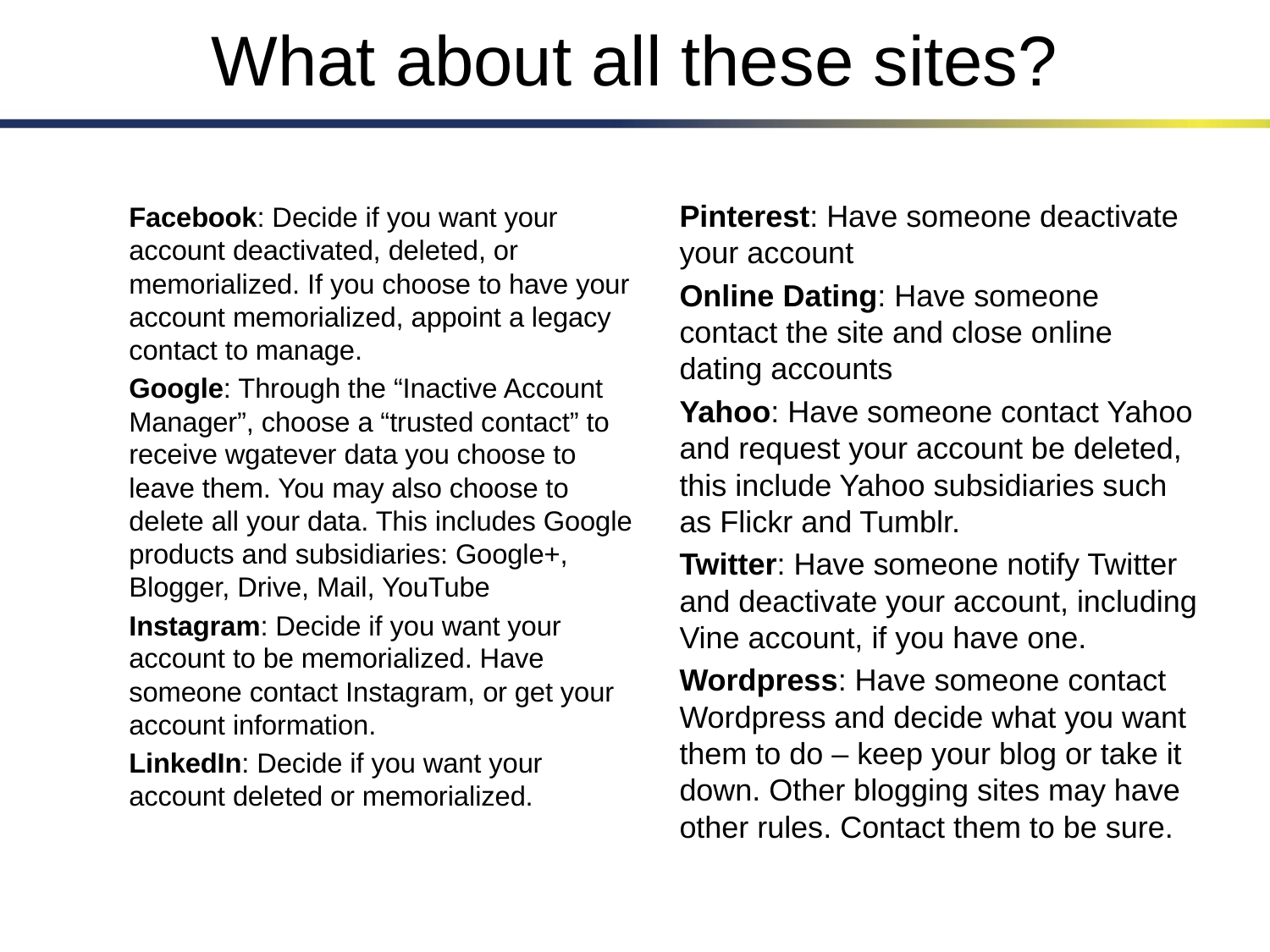

# What about all these sites?
Pinterest: Have someone deactivate your account
Online Dating: Have someone contact the site and close online dating accounts
Yahoo: Have someone contact Yahoo and request your account be deleted, this include Yahoo subsidiaries such as Flickr and Tumblr.
Twitter: Have someone notify Twitter and deactivate your account, including Vine account, if you have one.
Wordpress: Have someone contact Wordpress and decide what you want them to do – keep your blog or take it down. Other blogging sites may have other rules. Contact them to be sure.
Facebook: Decide if you want your account deactivated, deleted, or memorialized. If you choose to have your account memorialized, appoint a legacy contact to manage.
Google: Through the “Inactive Account Manager”, choose a “trusted contact” to receive wgatever data you choose to leave them. You may also choose to delete all your data. This includes Google products and subsidiaries: Google+, Blogger, Drive, Mail, YouTube
Instagram: Decide if you want your account to be memorialized. Have someone contact Instagram, or get your account information.
LinkedIn: Decide if you want your account deleted or memorialized.